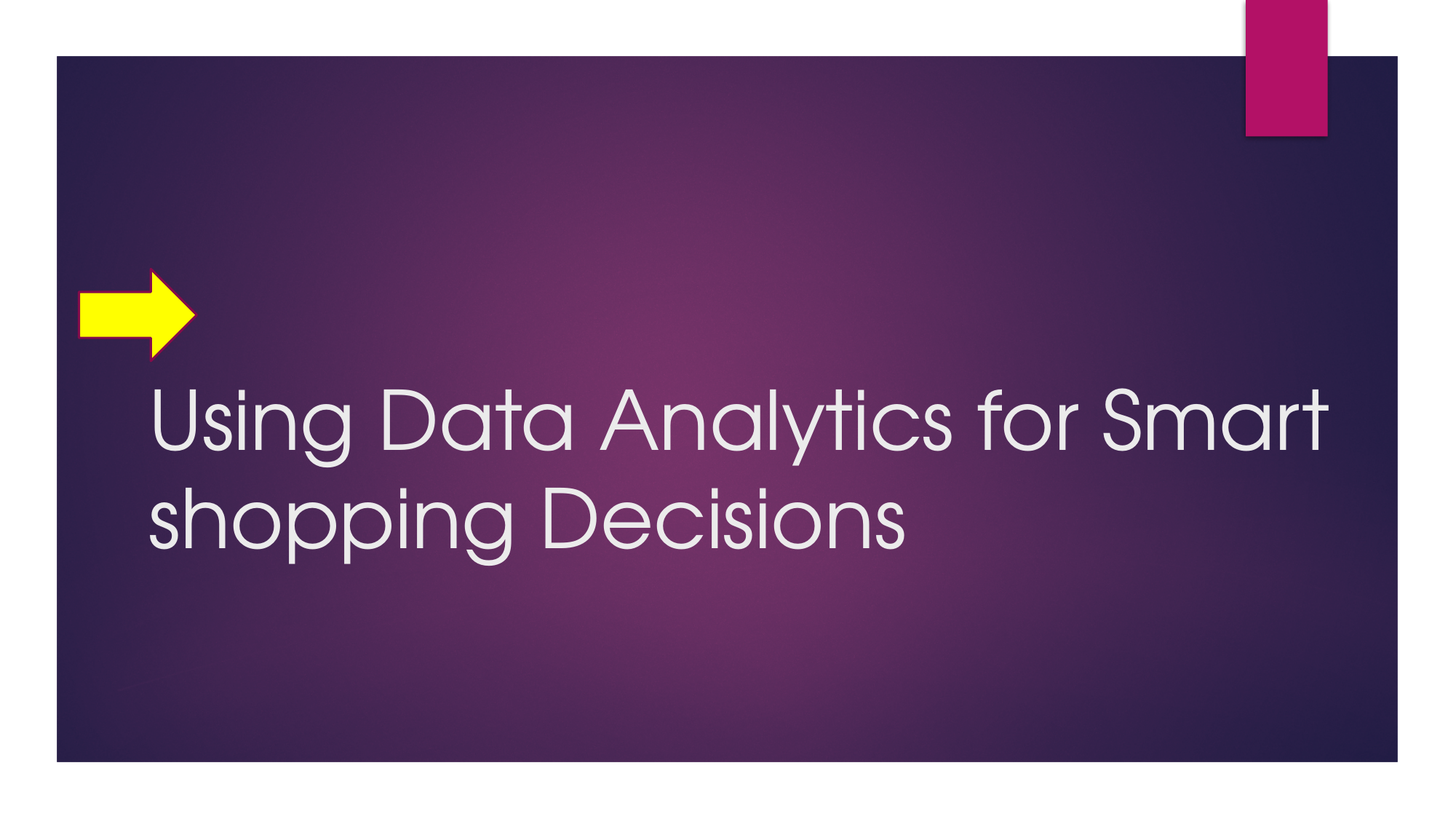

# Using Data Analytics for Smart shopping Decisions